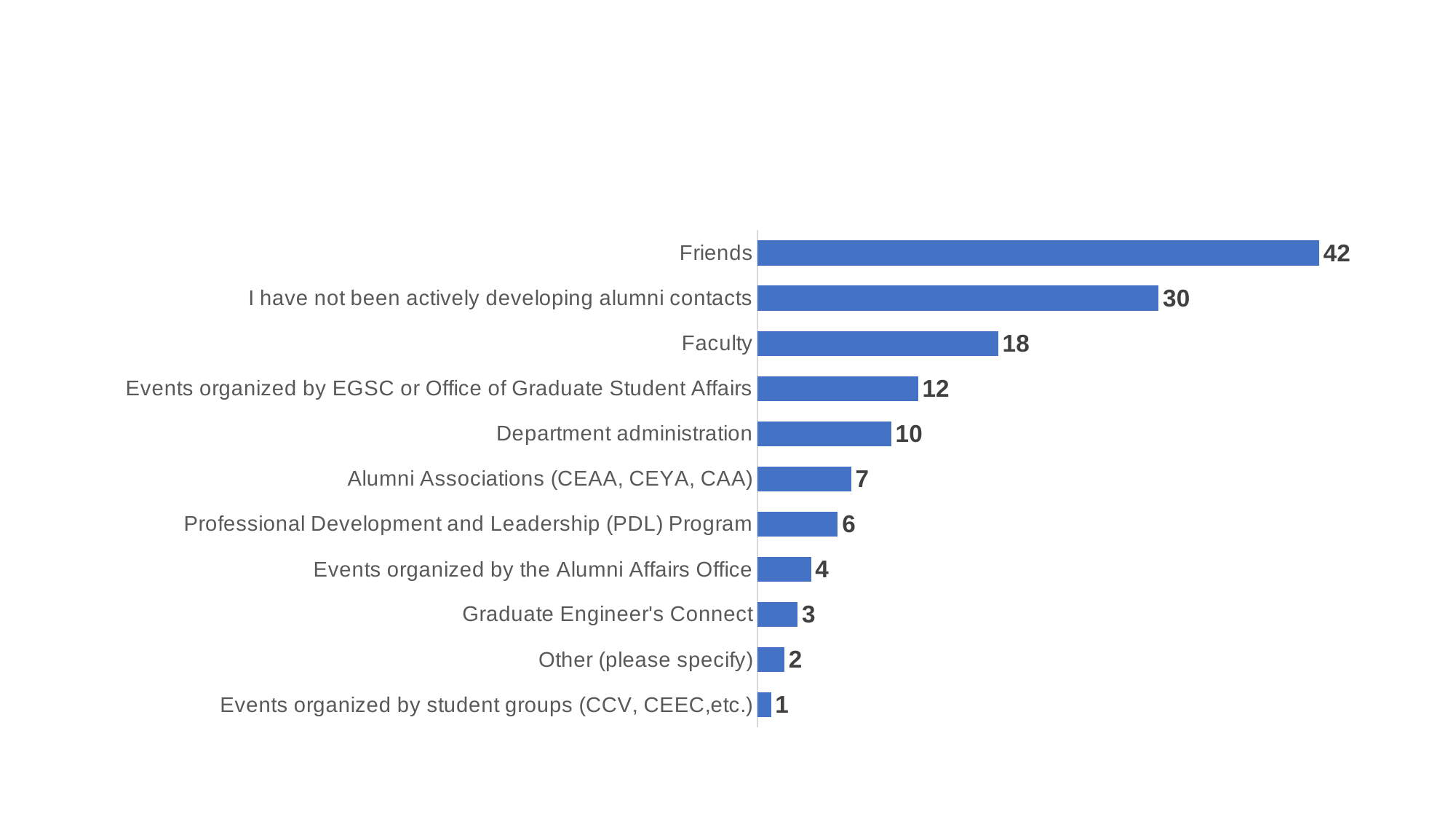

#

### Chart

| Category | 0 |
|---|---|
| Friends | 42.0 |
| I have not been actively developing alumni contacts | 30.0 |
| Faculty | 18.0 |
| Events organized by EGSC or Office of Graduate Student Affairs | 12.0 |
| Department administration | 10.0 |
| Alumni Associations (CEAA, CEYA, CAA) | 7.0 |
| Professional Development and Leadership (PDL) Program | 6.0 |
| Events organized by the Alumni Affairs Office | 4.0 |
| Graduate Engineer's Connect | 3.0 |
| Other (please specify) | 2.0 |
| Events organized by student groups (CCV, CEEC,etc.) | 1.0 |